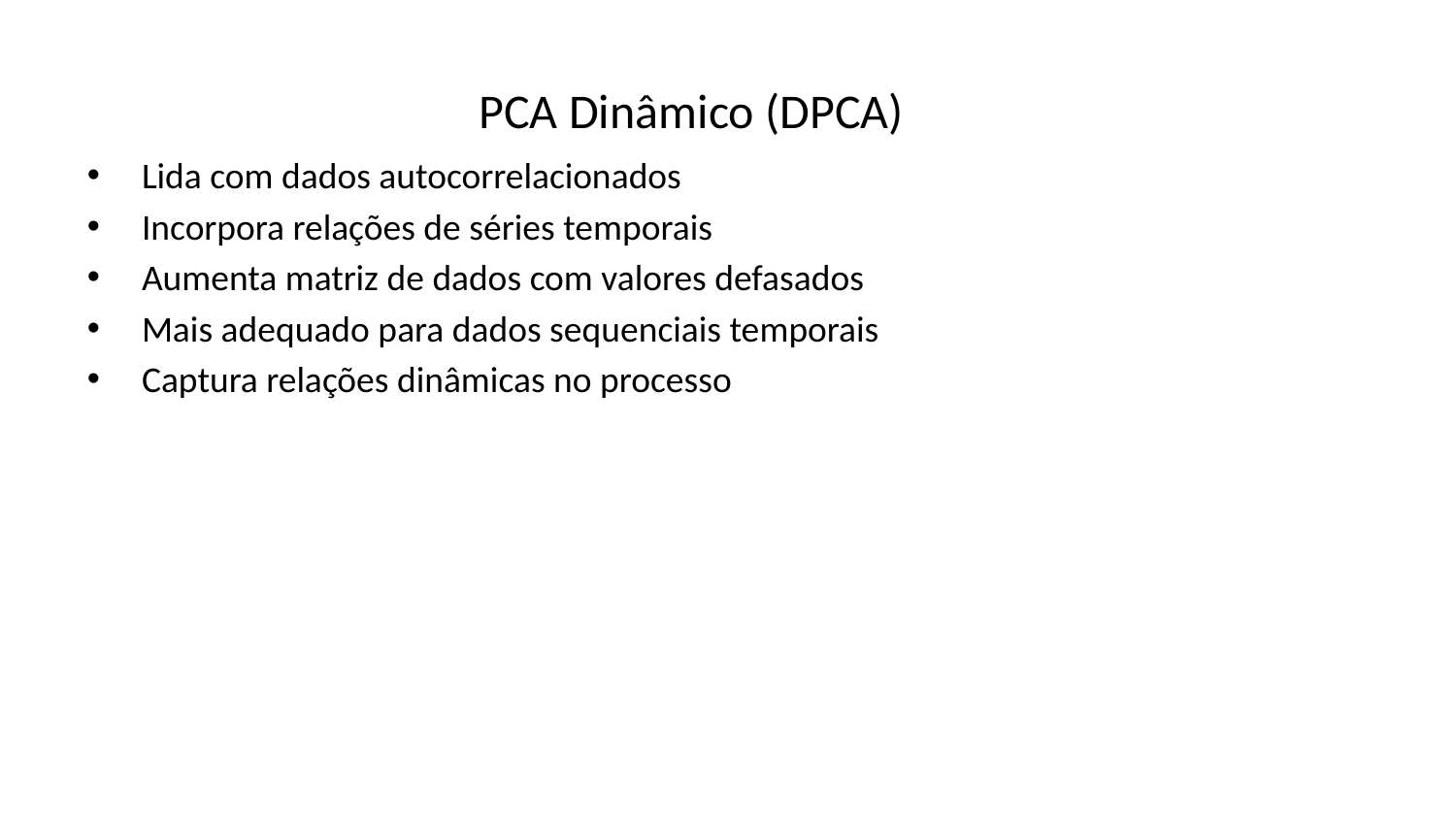

PCA Dinâmico (DPCA)
Lida com dados autocorrelacionados
Incorpora relações de séries temporais
Aumenta matriz de dados com valores defasados
Mais adequado para dados sequenciais temporais
Captura relações dinâmicas no processo